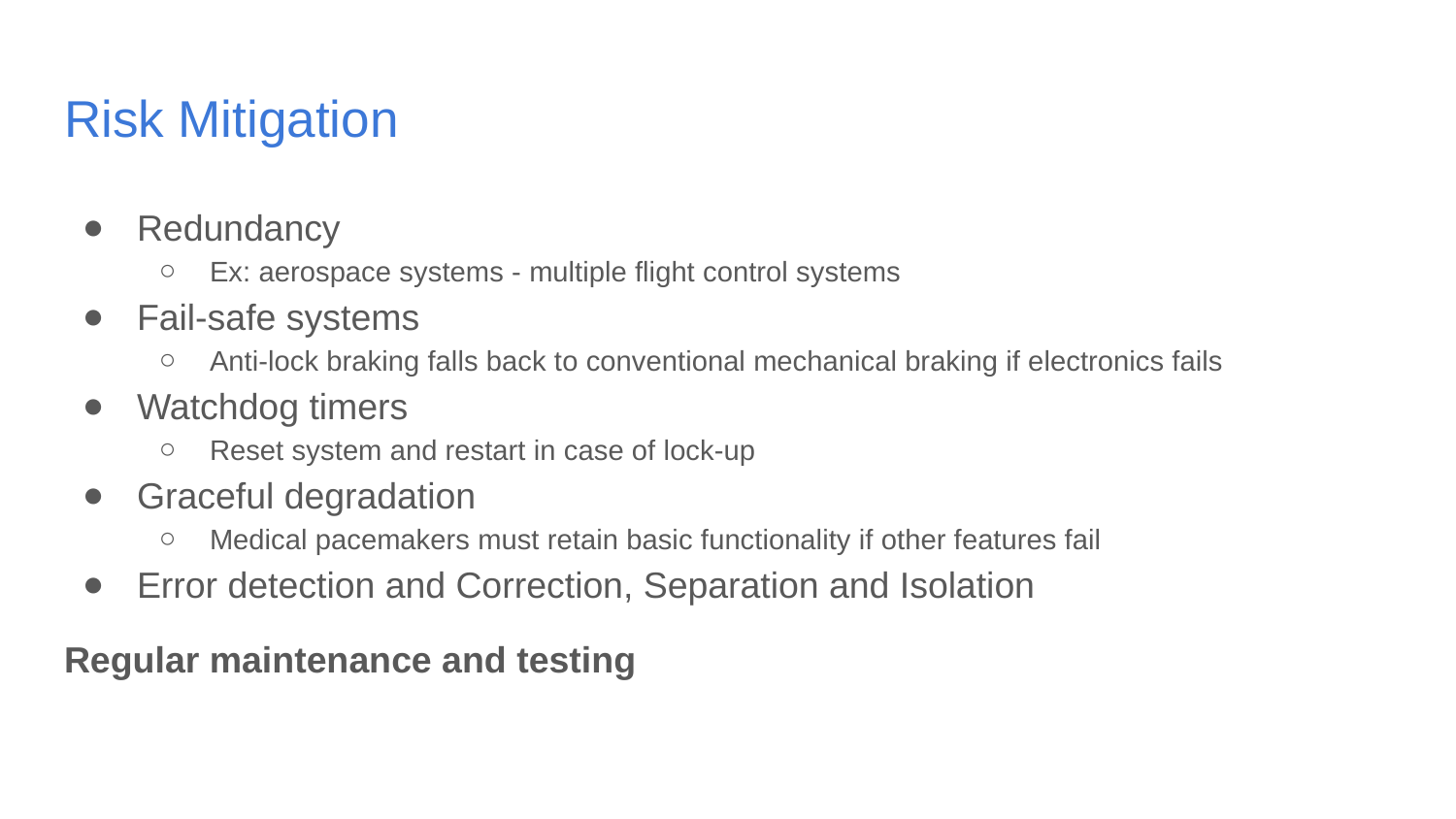

# Risk Mitigation
Redundancy
Ex: aerospace systems - multiple flight control systems
Fail-safe systems
Anti-lock braking falls back to conventional mechanical braking if electronics fails
Watchdog timers
Reset system and restart in case of lock-up
Graceful degradation
Medical pacemakers must retain basic functionality if other features fail
Error detection and Correction, Separation and Isolation
Regular maintenance and testing